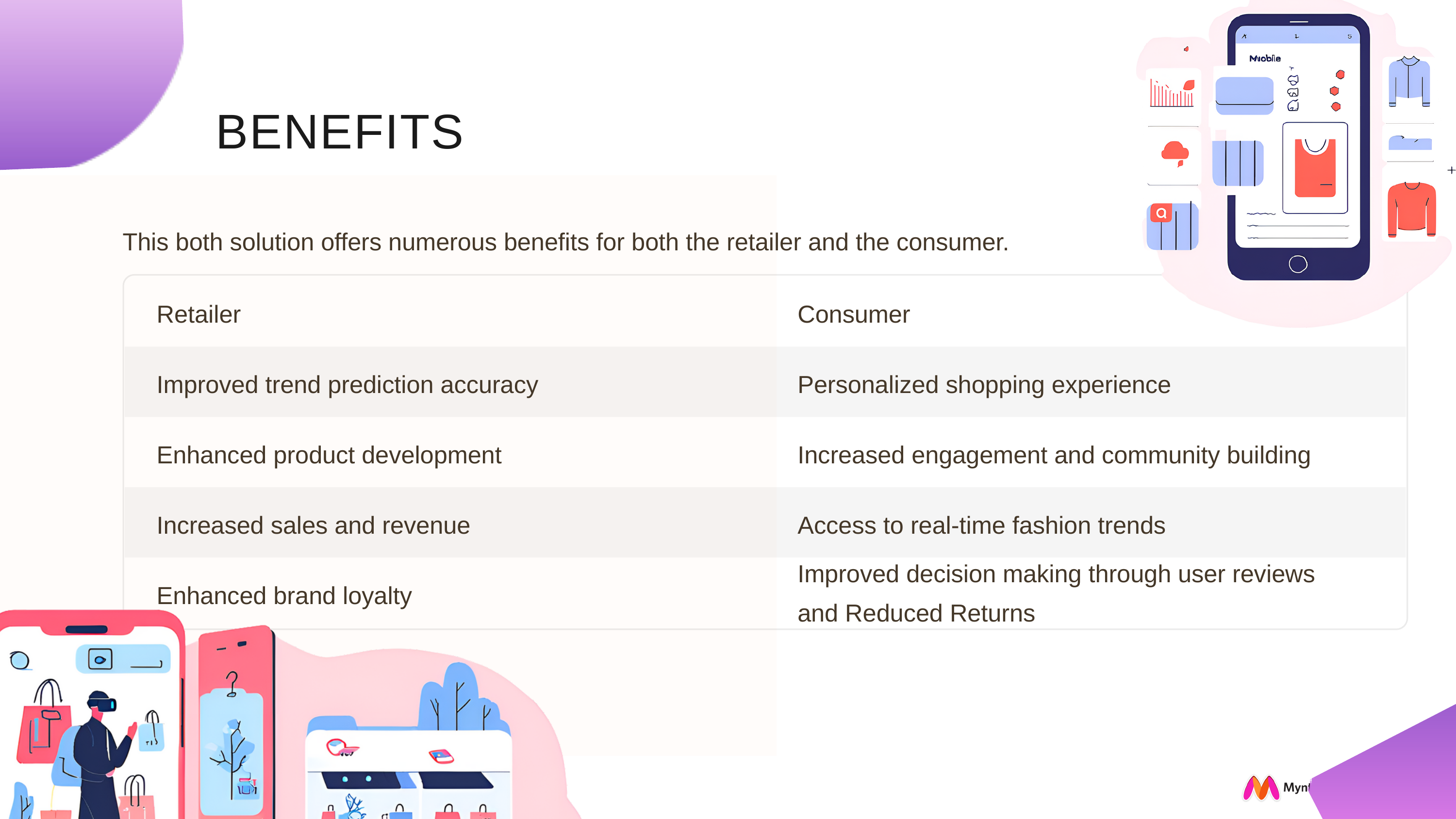

BENEFITS

This both solution offers numerous benefits for both the retailer and the consumer.

Retailer
Consumer

Improved trend prediction accuracy
Personalized shopping experience

Enhanced product development
Increased engagement and community building

Increased sales and revenue
Access to real-time fashion trends
Improved decision making through user reviews
and Reduced Returns

Enhanced brand loyalty